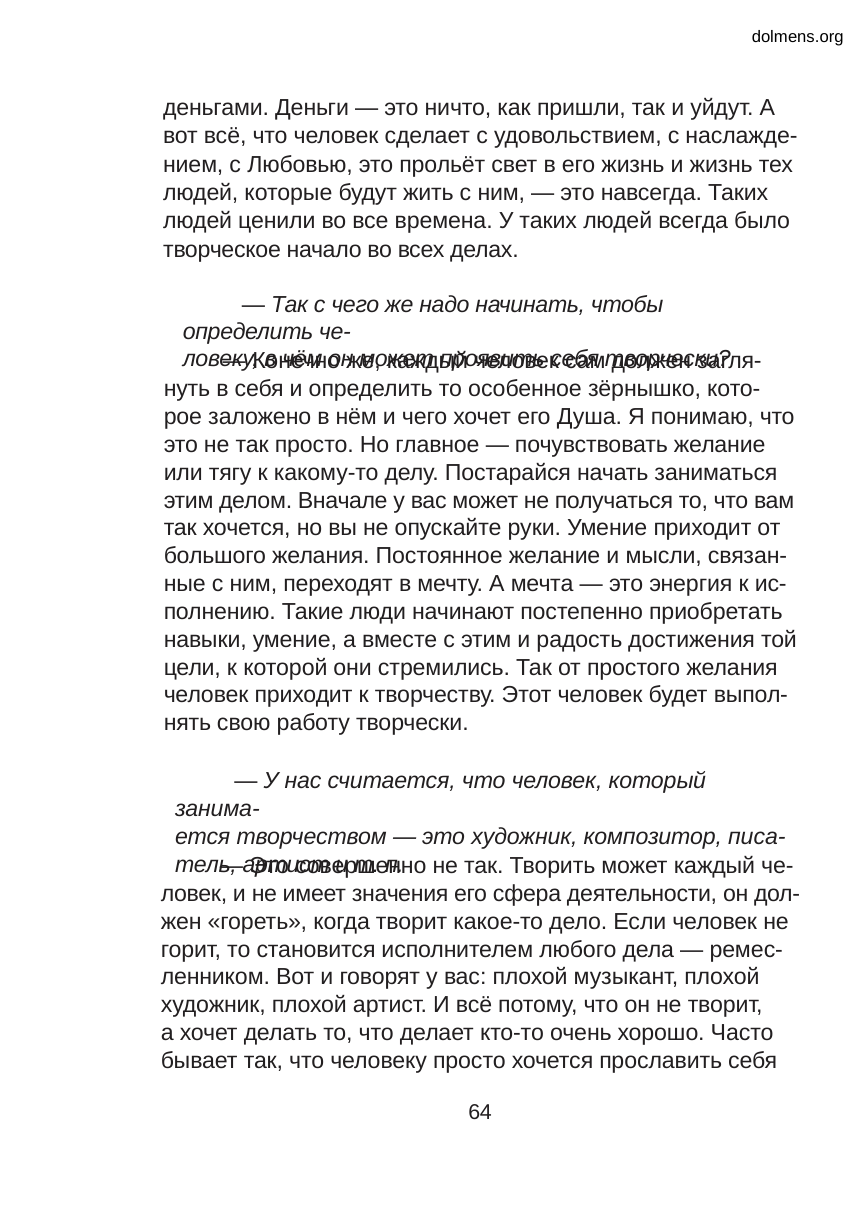

dolmens.org

деньгами. Деньги — это ничто, как пришли, так и уйдут. А
вот всё, что человек сделает с удовольствием, с наслажде-
нием, с Любовью, это прольёт свет в его жизнь и жизнь тех
людей, которые будут жить с ним, — это навсегда. Таких
людей ценили во все времена. У таких людей всегда было
творческое начало во всех делах.

— Так с чего же надо начинать, чтобы определить че-
ловеку, в чём он может проявить себя творчески?

— Конечно же, каждый человек сам должен загля-
нуть в себя и определить то особенное зёрнышко, кото-
рое заложено в нём и чего хочет его Душа. Я понимаю, что
это не так просто. Но главное — почувствовать желание
или тягу к какому-то делу. Постарайся начать заниматься
этим делом. Вначале у вас может не получаться то, что вам
так хочется, но вы не опускайте руки. Умение приходит от
большого желания. Постоянное желание и мысли, связан-
ные с ним, переходят в мечту. А мечта — это энергия к ис-
полнению. Такие люди начинают постепенно приобретать
навыки, умение, а вместе с этим и радость достижения той
цели, к которой они стремились. Так от простого желания
человек приходит к творчеству. Этот человек будет выпол-
нять свою работу творчески.

— У нас считается, что человек, который занима-
ется творчеством — это художник, композитор, писа-
тель, артист и т. п.

— Это совершенно не так. Творить может каждый че-
ловек, и не имеет значения его сфера деятельности, он дол-
жен «гореть», когда творит какое-то дело. Если человек не
горит, то становится исполнителем любого дела — ремес-
ленником. Вот и говорят у вас: плохой музыкант, плохой
художник, плохой артист. И всё потому, что он не творит,
а хочет делать то, что делает кто-то очень хорошо. Часто
бывает так, что человеку просто хочется прославить себя

64